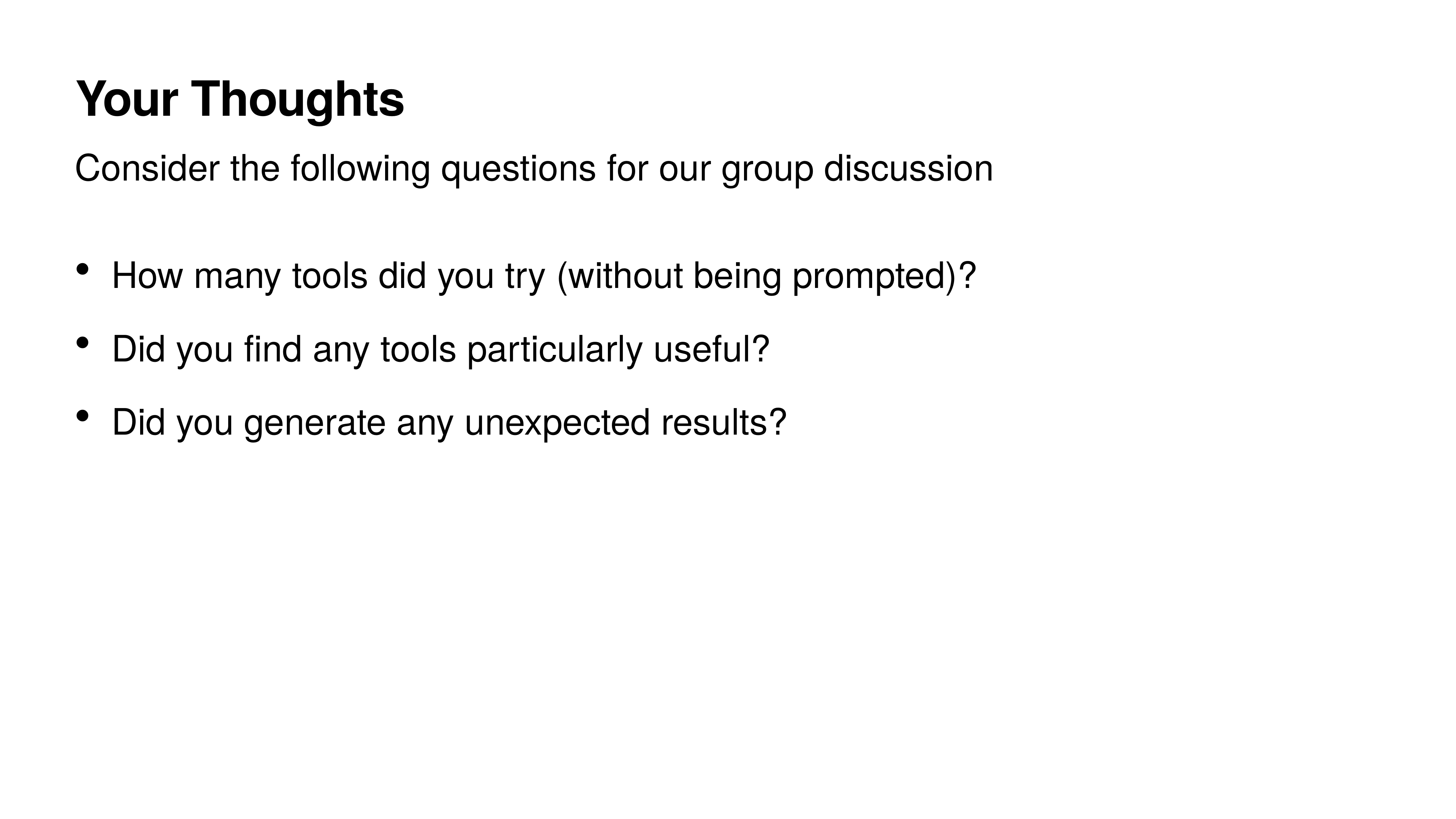

# Your Thoughts
Consider the following questions for our group discussion
How many tools did you try (without being prompted)?
Did you find any tools particularly useful?
Did you generate any unexpected results?